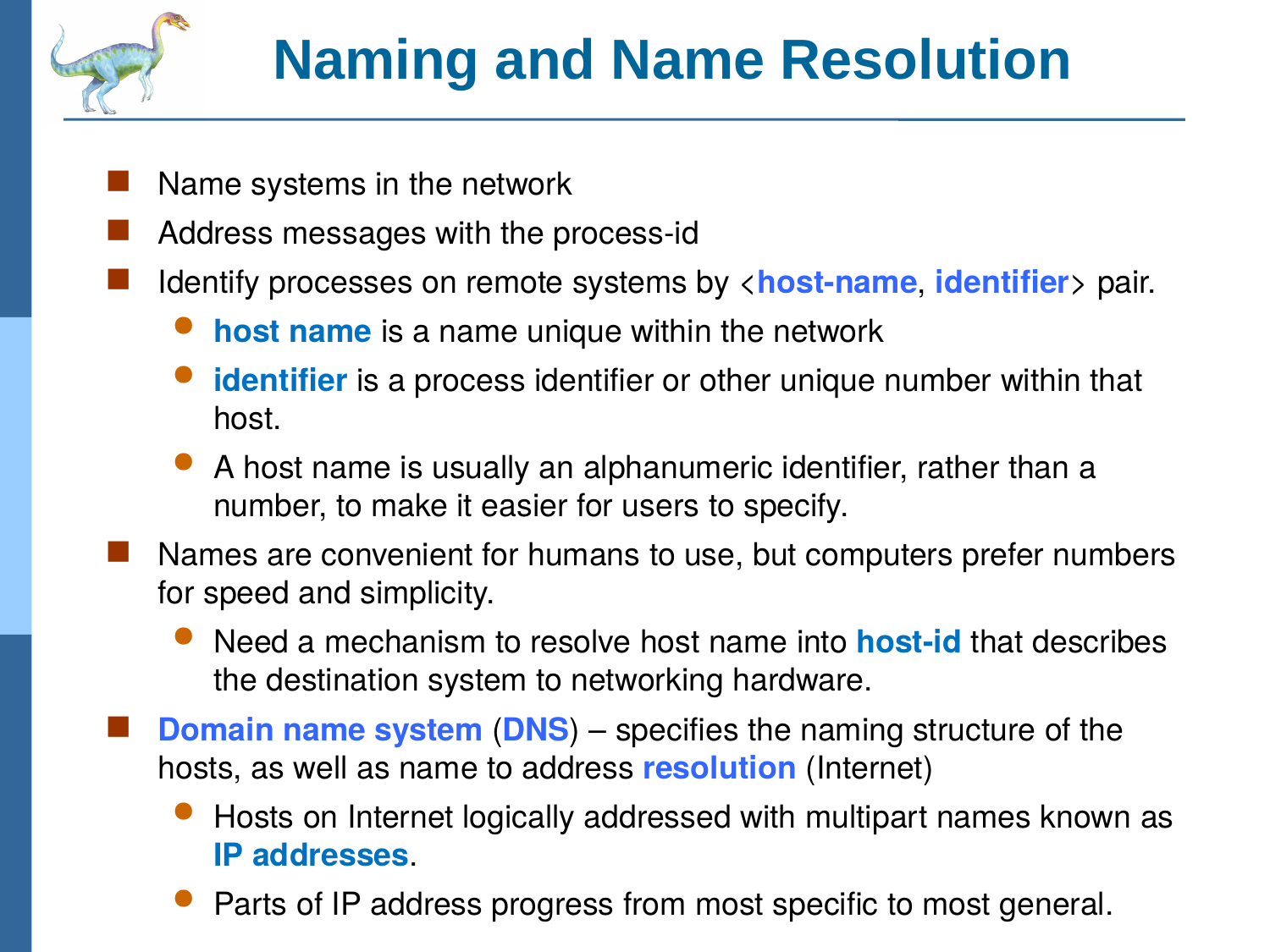

# Naming and Name Resolution
Name systems in the network
Address messages with the process-id
Identify processes on remote systems by <host-name, identifier> pair.
host name is a name unique within the network
identifier is a process identifier or other unique number within that host.
A host name is usually an alphanumeric identifier, rather than a number, to make it easier for users to specify.
Names are convenient for humans to use, but computers prefer numbers for speed and simplicity.
Need a mechanism to resolve host name into host-id that describes the destination system to networking hardware.
Domain name system (DNS) – specifies the naming structure of the hosts, as well as name to address resolution (Internet)
Hosts on Internet logically addressed with multipart names known as IP addresses.
Parts of IP address progress from most specific to most general.